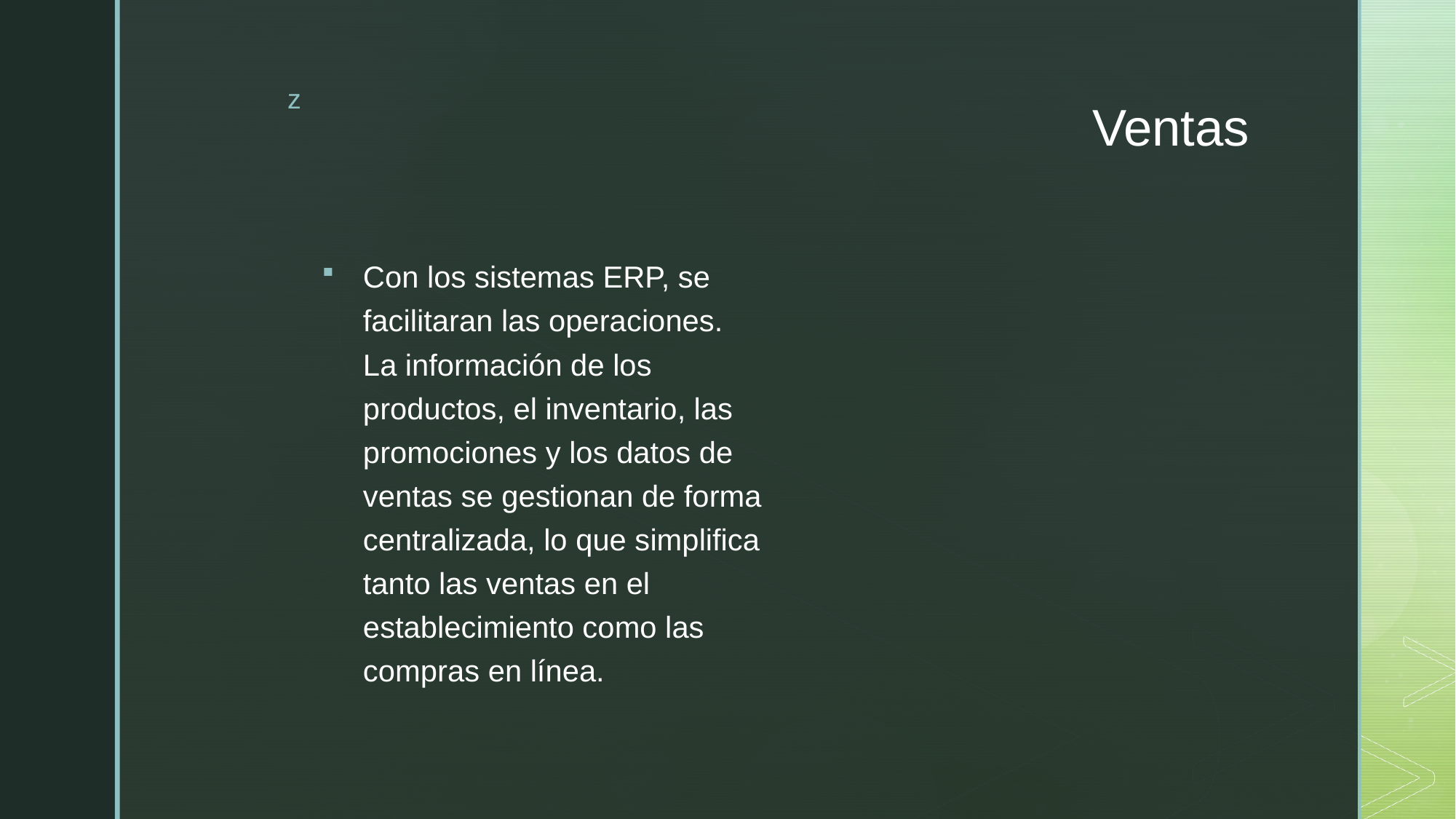

# Ventas

Con los sistemas ERP, se facilitaran las operaciones. La información de los productos, el inventario, las promociones y los datos de ventas se gestionan de forma centralizada, lo que simplifica tanto las ventas en el establecimiento como las compras en línea.